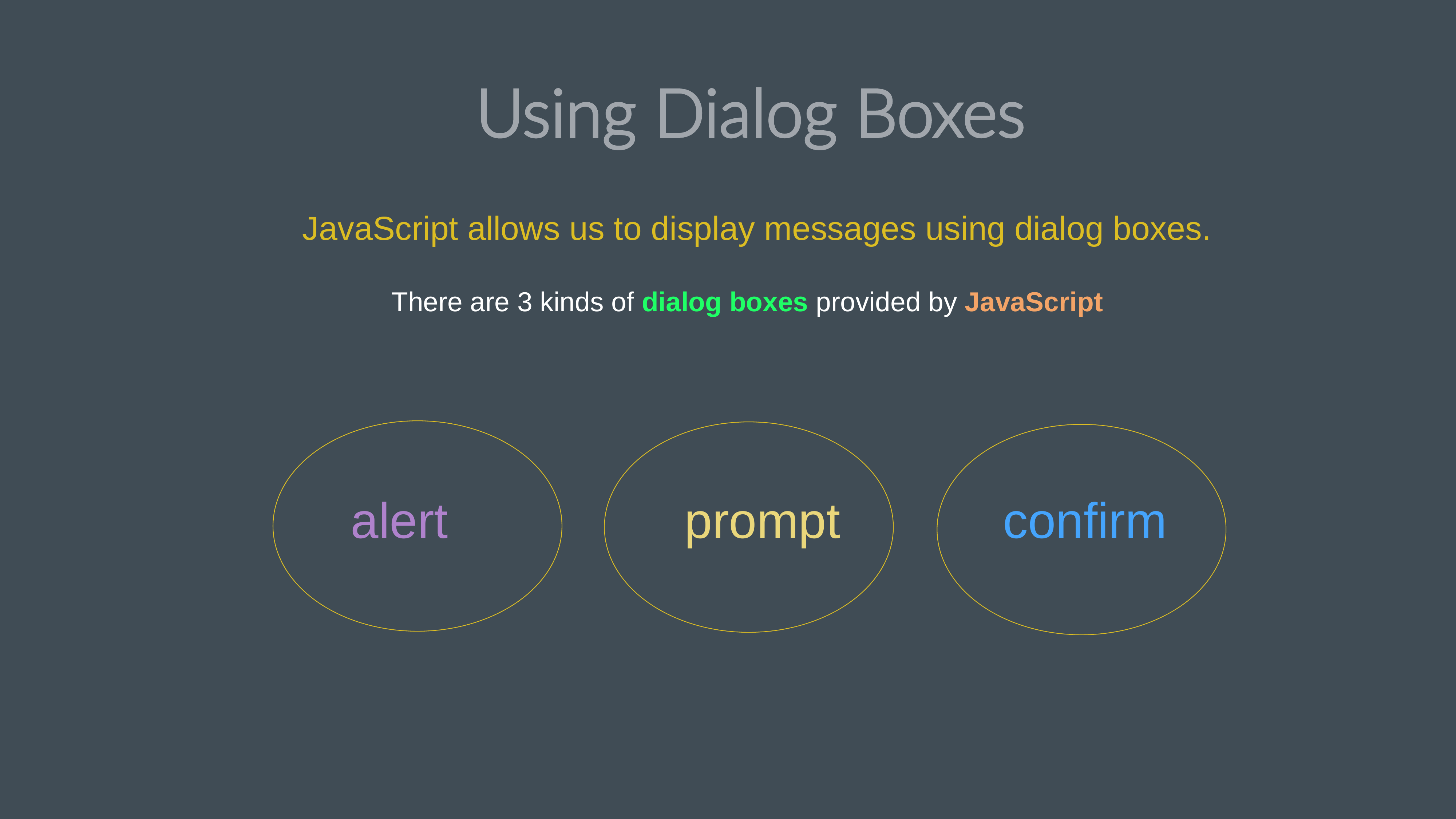

Using Dialog Boxes
JavaScript allows us to display messages using dialog boxes.

There are 3 kinds of dialog boxes provided by JavaScript

alert
prompt

confirm